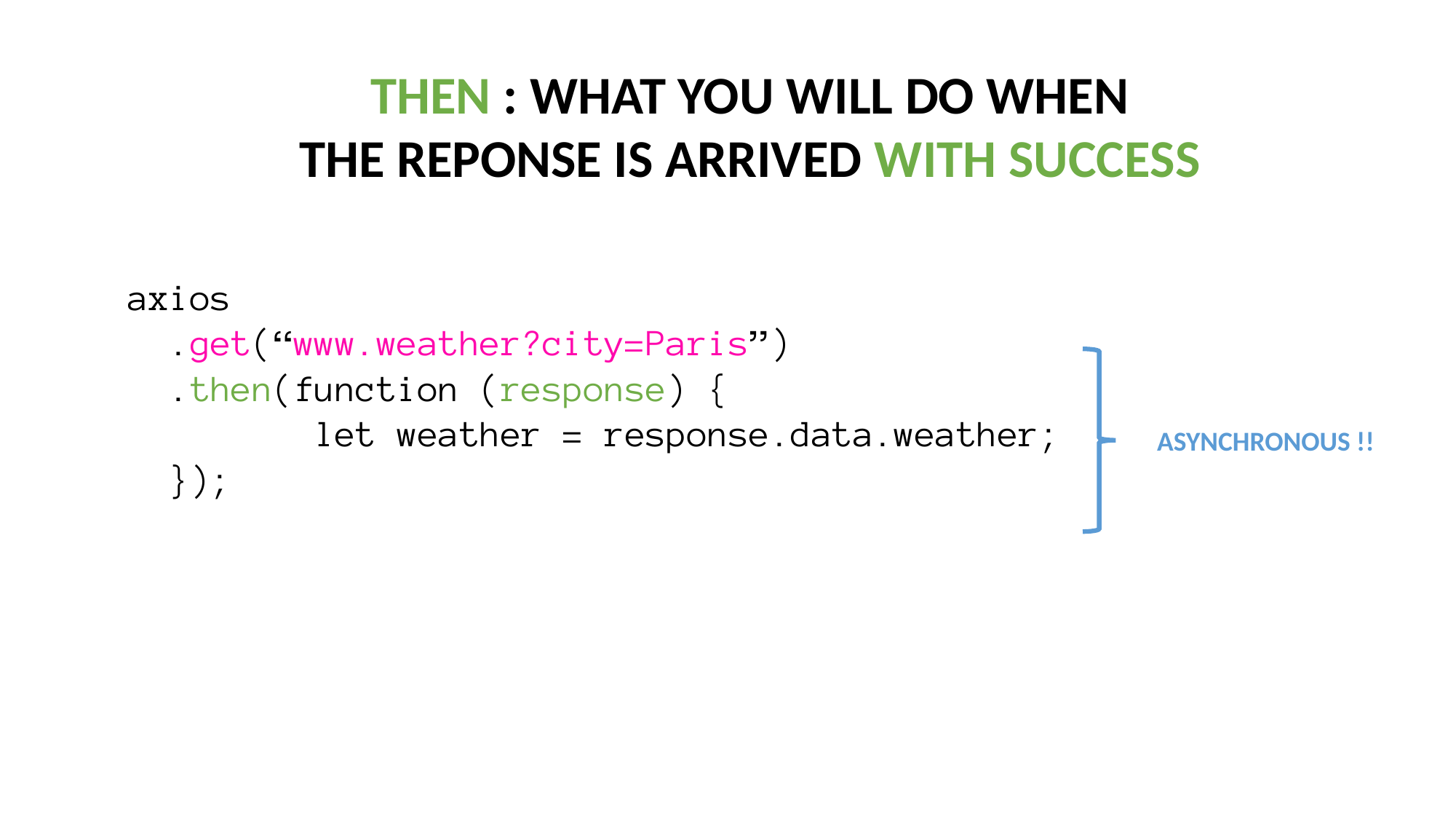

THEN : WHAT YOU WILL DO WHEN
THE REPONSE IS ARRIVED WITH SUCCESS
axios
  .get(“www.weather?city=Paris”)
  .then(function (response) {
         let weather = response.data.weather;
  });

ASYNCHRONOUS !!